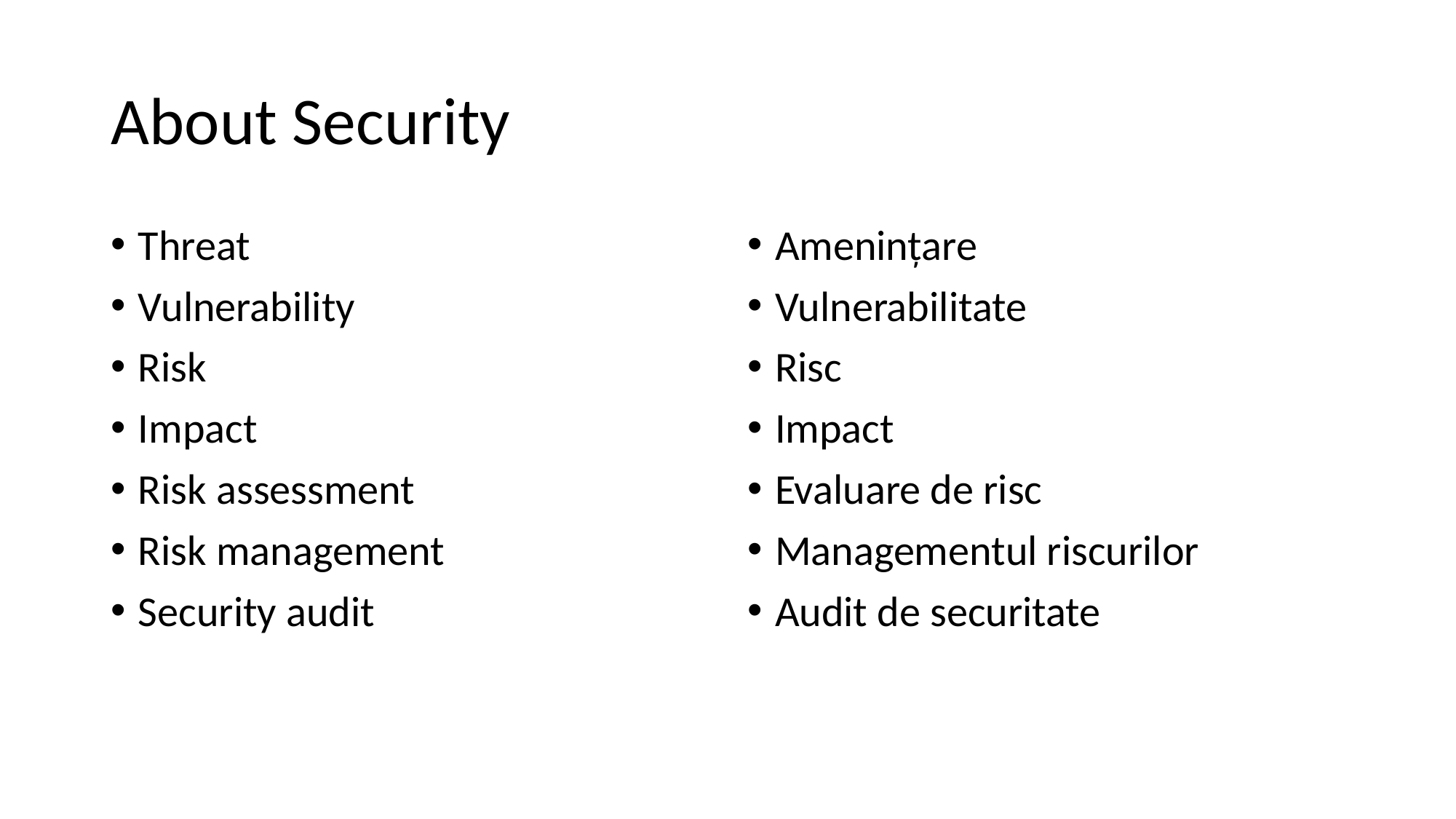

# About Security
Threat
Vulnerability
Risk
Impact
Risk assessment
Risk management
Security audit
Amenințare
Vulnerabilitate
Risc
Impact
Evaluare de risc
Managementul riscurilor
Audit de securitate